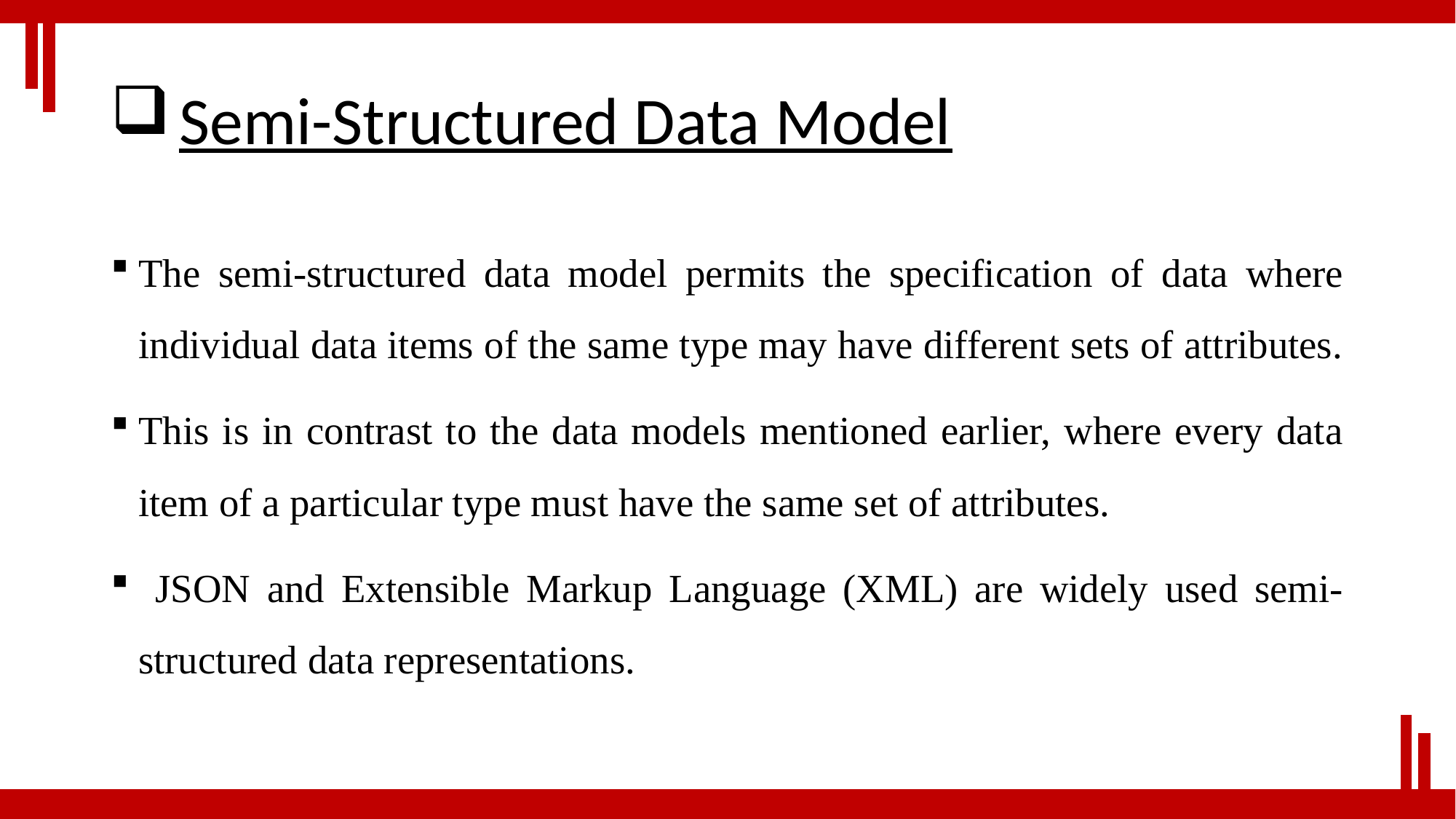

# Semi-Structured Data Model
The semi-structured data model permits the specification of data where individual data items of the same type may have different sets of attributes.
This is in contrast to the data models mentioned earlier, where every data item of a particular type must have the same set of attributes.
 JSON and Extensible Markup Language (XML) are widely used semi-structured data representations.